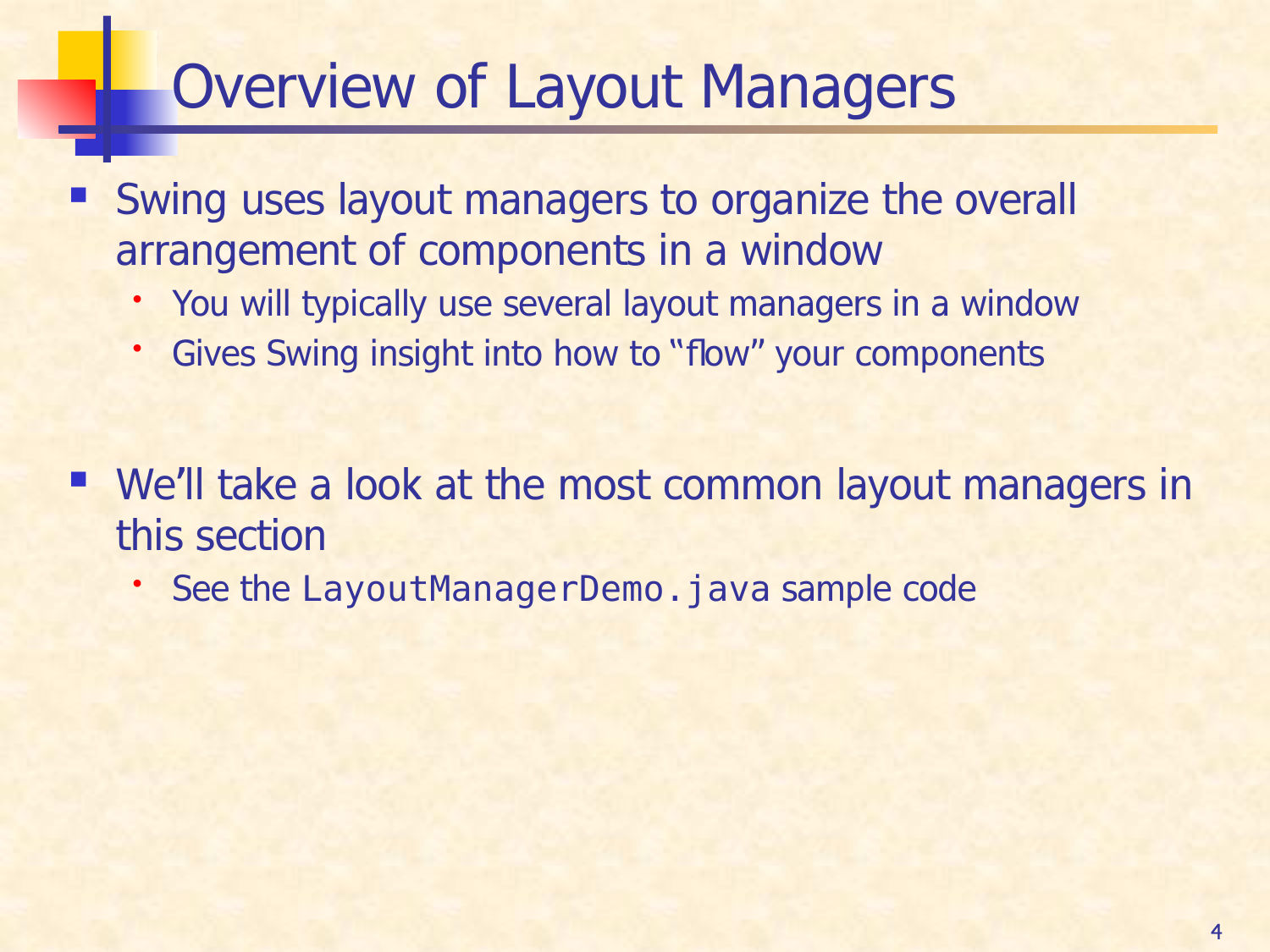

# Overview of Layout Managers
Swing uses layout managers to organize the overall arrangement of components in a window
You will typically use several layout managers in a window
Gives Swing insight into how to “flow” your components

We’ll take a look at the most common layout managers in this section
See the LayoutManagerDemo.java sample code
4